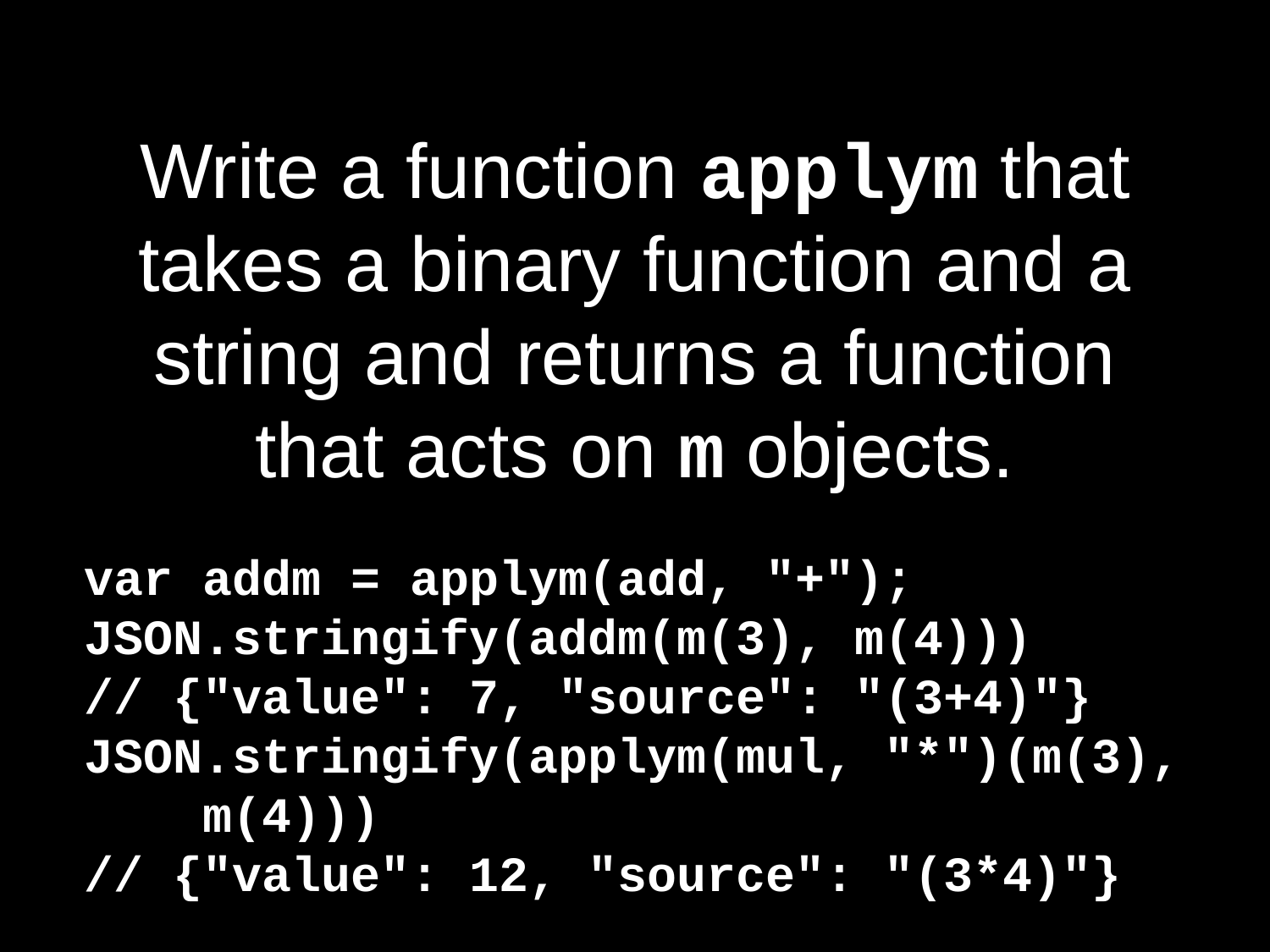

# Write a function applym that takes a binary function and a string and returns a function that acts on m objects.
var addm = applym(add, "+");
JSON.stringify(addm(m(3), m(4)))
// {"value": 7, "source": "(3+4)"}
JSON.stringify(applym(mul, "*")(m(3),
    m(4)))
// {"value": 12, "source": "(3*4)"}